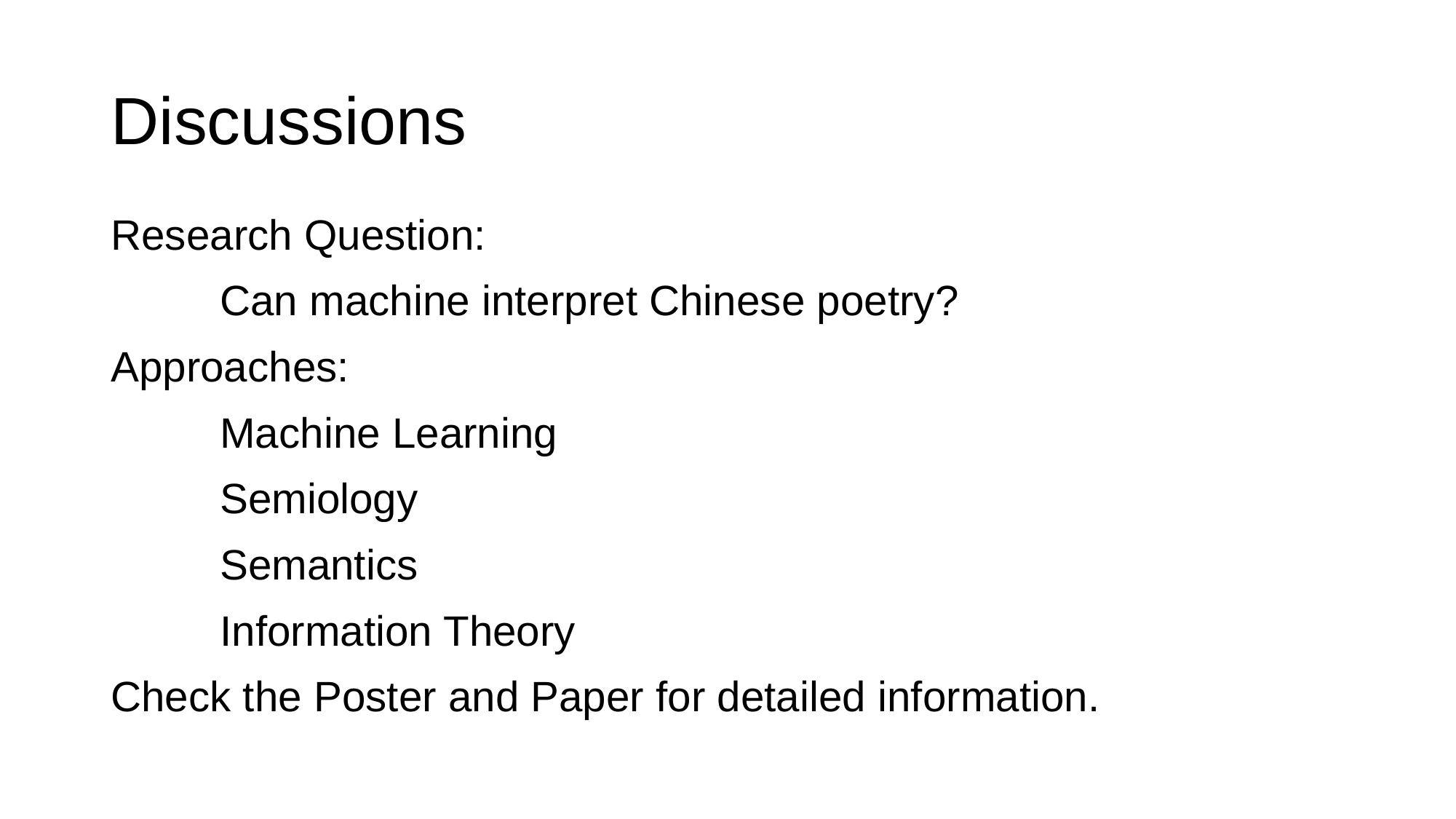

# Discussions
Research Question:
	Can machine interpret Chinese poetry?
Approaches:
	Machine Learning
	Semiology
	Semantics
	Information Theory
Check the Poster and Paper for detailed information.